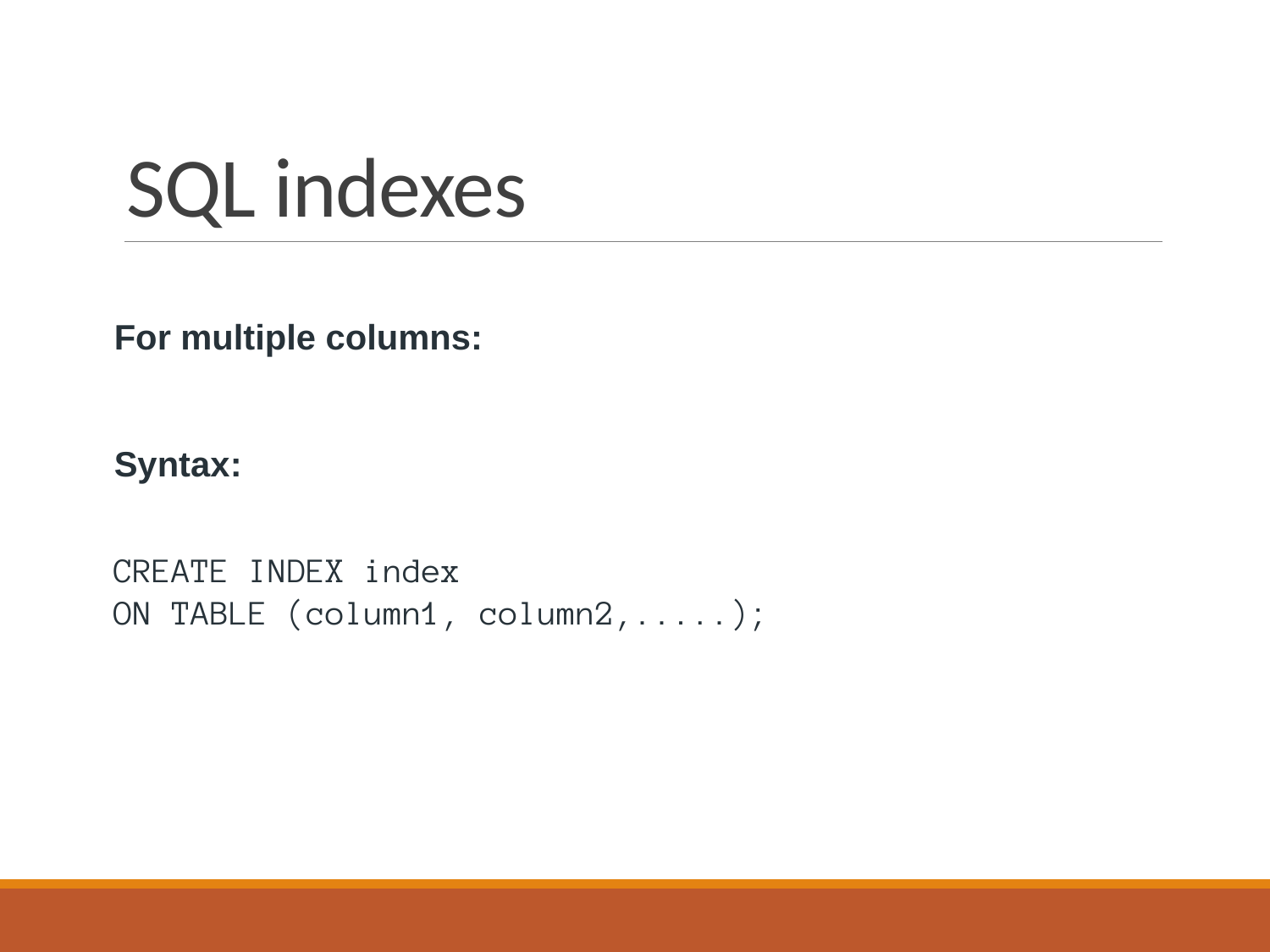

# SQL indexes
For multiple columns:

Syntax:

CREATE INDEX index
ON TABLE (column1, column2,.....);